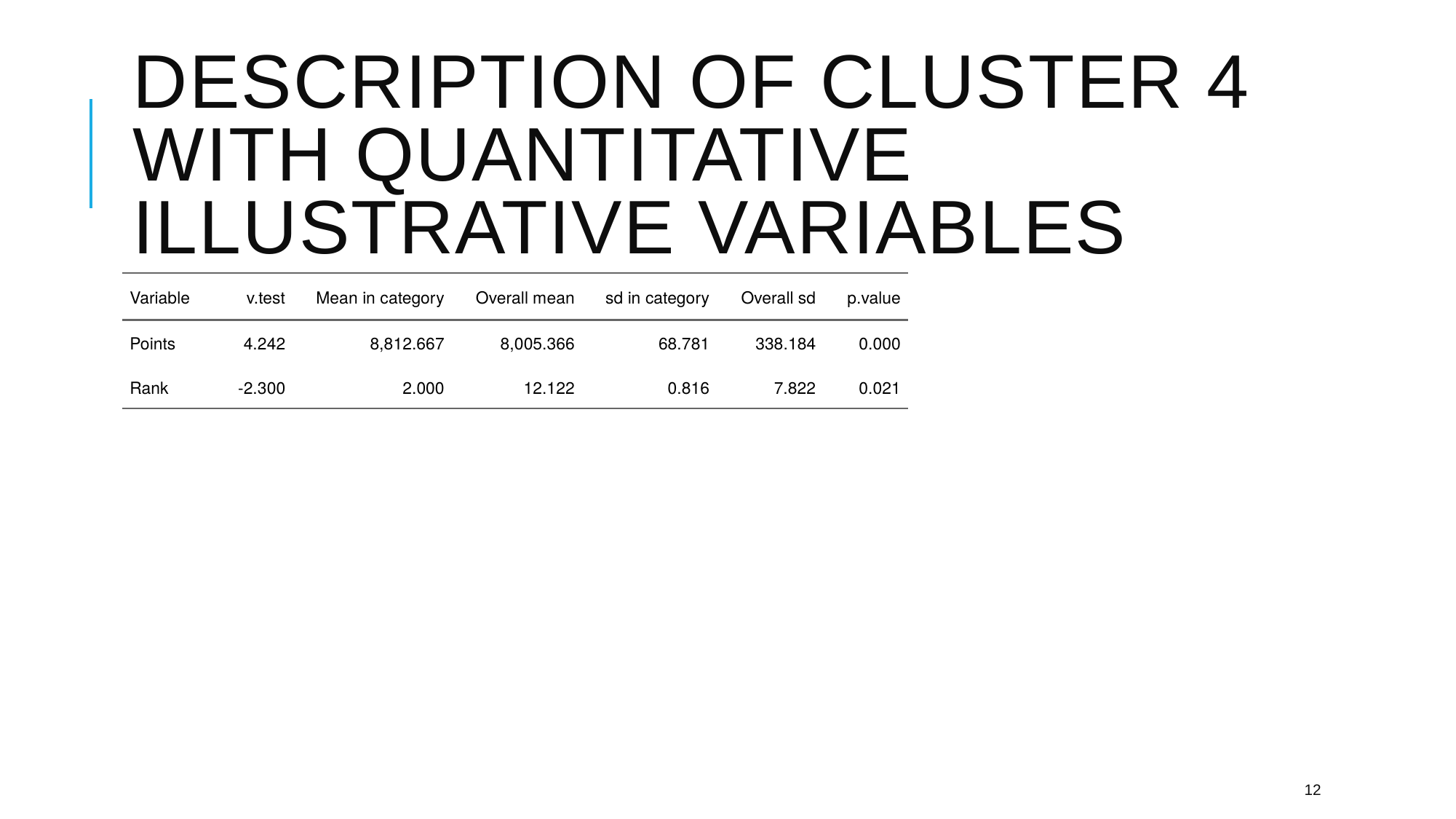

# Description of Cluster 4 with Quantitative Illustrative Variables
| Variable | v.test | Mean in category | Overall mean | sd in category | Overall sd | p.value |
| --- | --- | --- | --- | --- | --- | --- |
| Points | 4.242 | 8,812.667 | 8,005.366 | 68.781 | 338.184 | 0.000 |
| Rank | -2.300 | 2.000 | 12.122 | 0.816 | 7.822 | 0.021 |
12